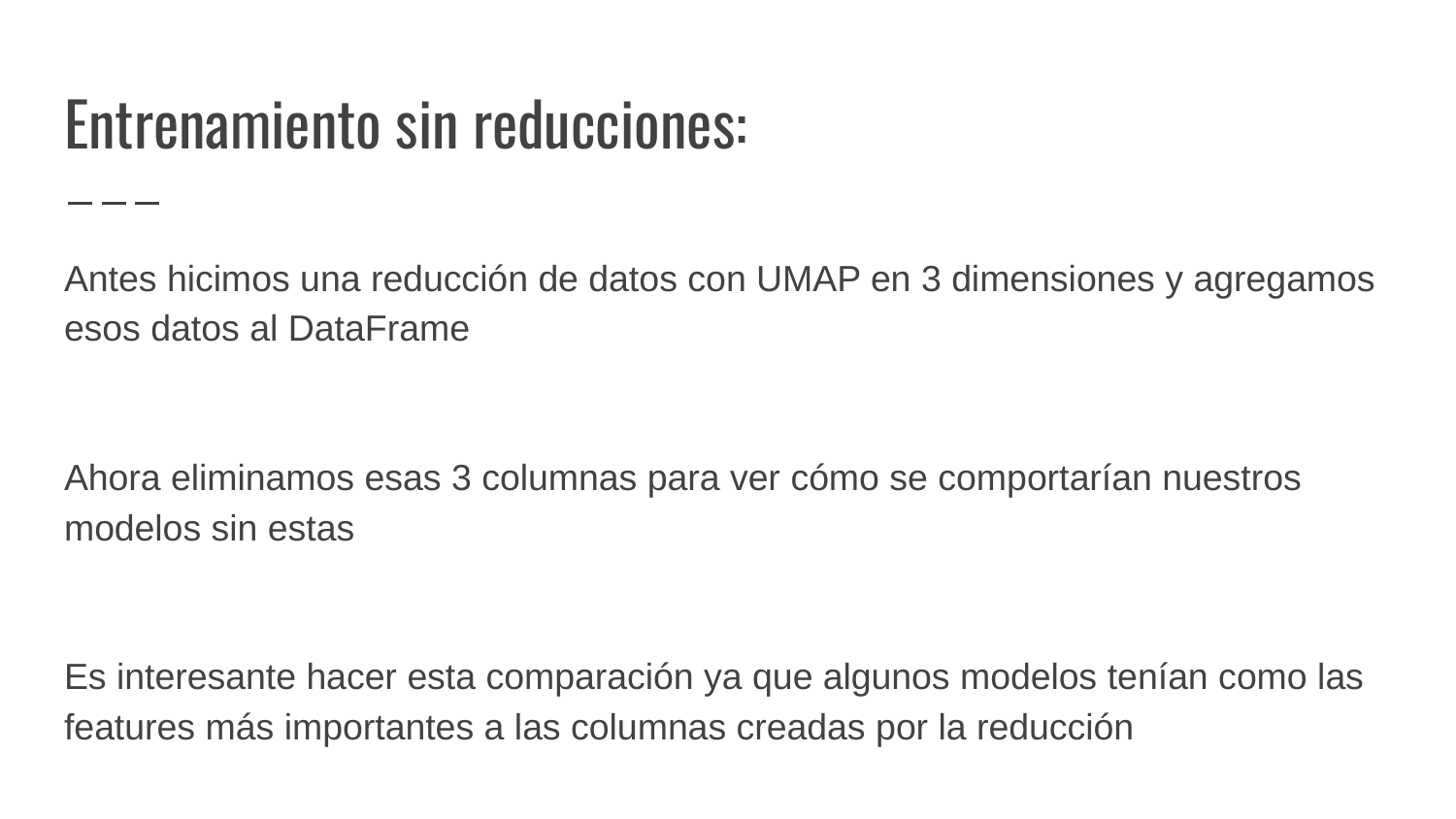

# Entrenamiento sin reducciones:
Antes hicimos una reducción de datos con UMAP en 3 dimensiones y agregamos esos datos al DataFrame

Ahora eliminamos esas 3 columnas para ver cómo se comportarían nuestros modelos sin estas

Es interesante hacer esta comparación ya que algunos modelos tenían como las features más importantes a las columnas creadas por la reducción